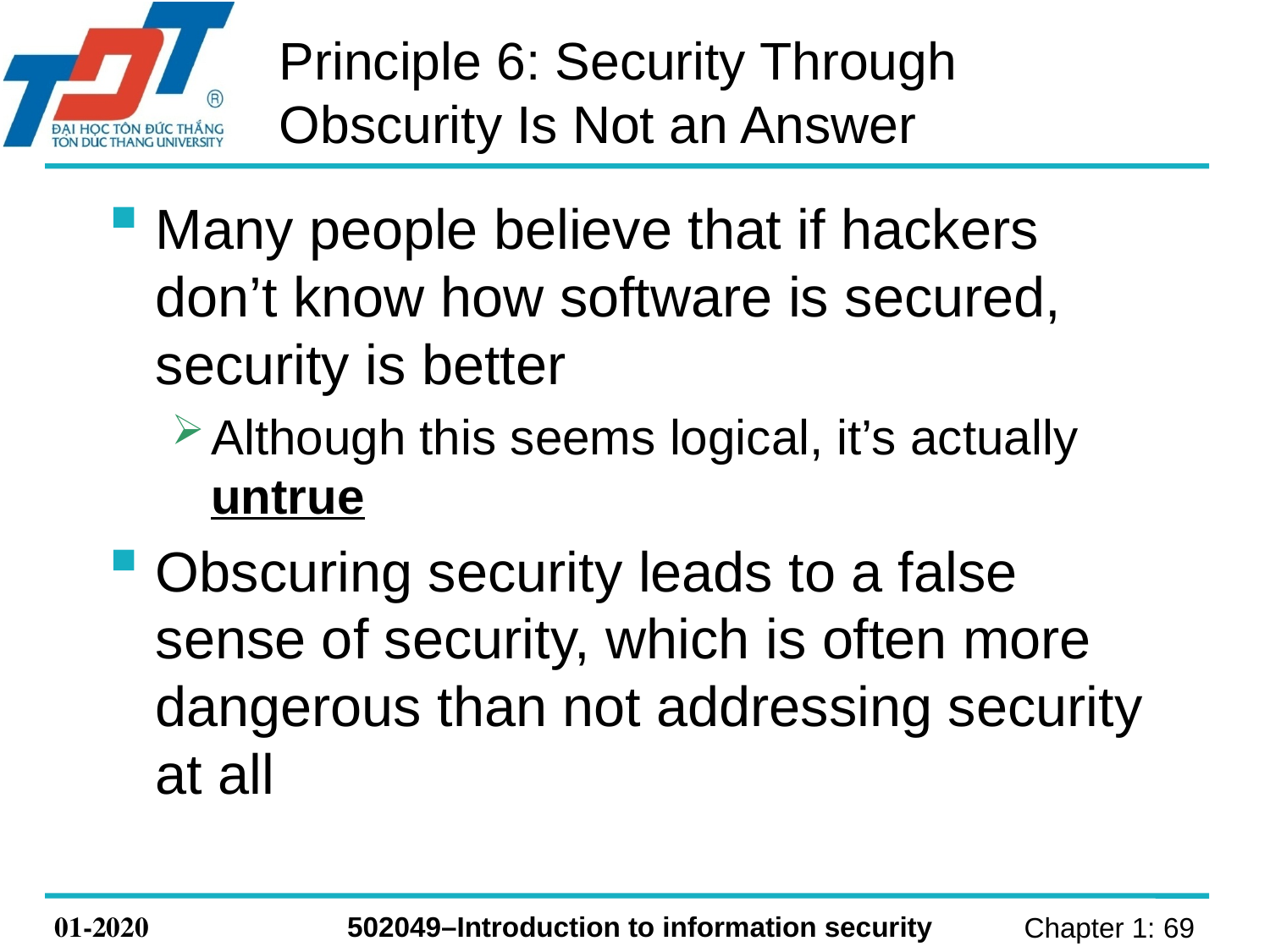

Principle 6: Security Through Obscurity Is Not an Answer
Many people believe that if hackers don’t know how software is secured, security is better
Although this seems logical, it’s actually untrue
Obscuring security leads to a false sense of security, which is often more dangerous than not addressing security at all